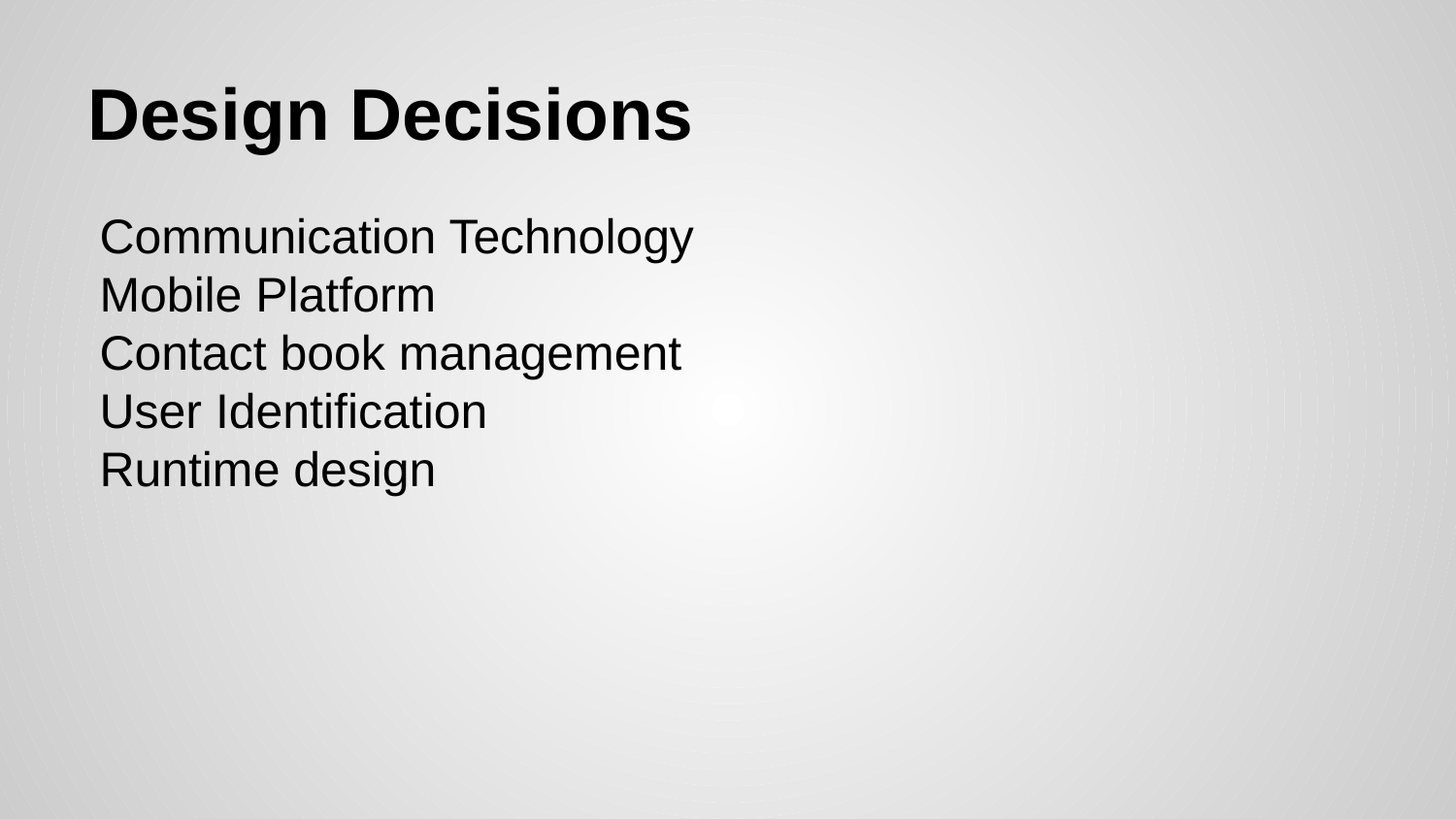

# Design Decisions
Communication Technology
Mobile Platform
Contact book management
User Identification
Runtime design